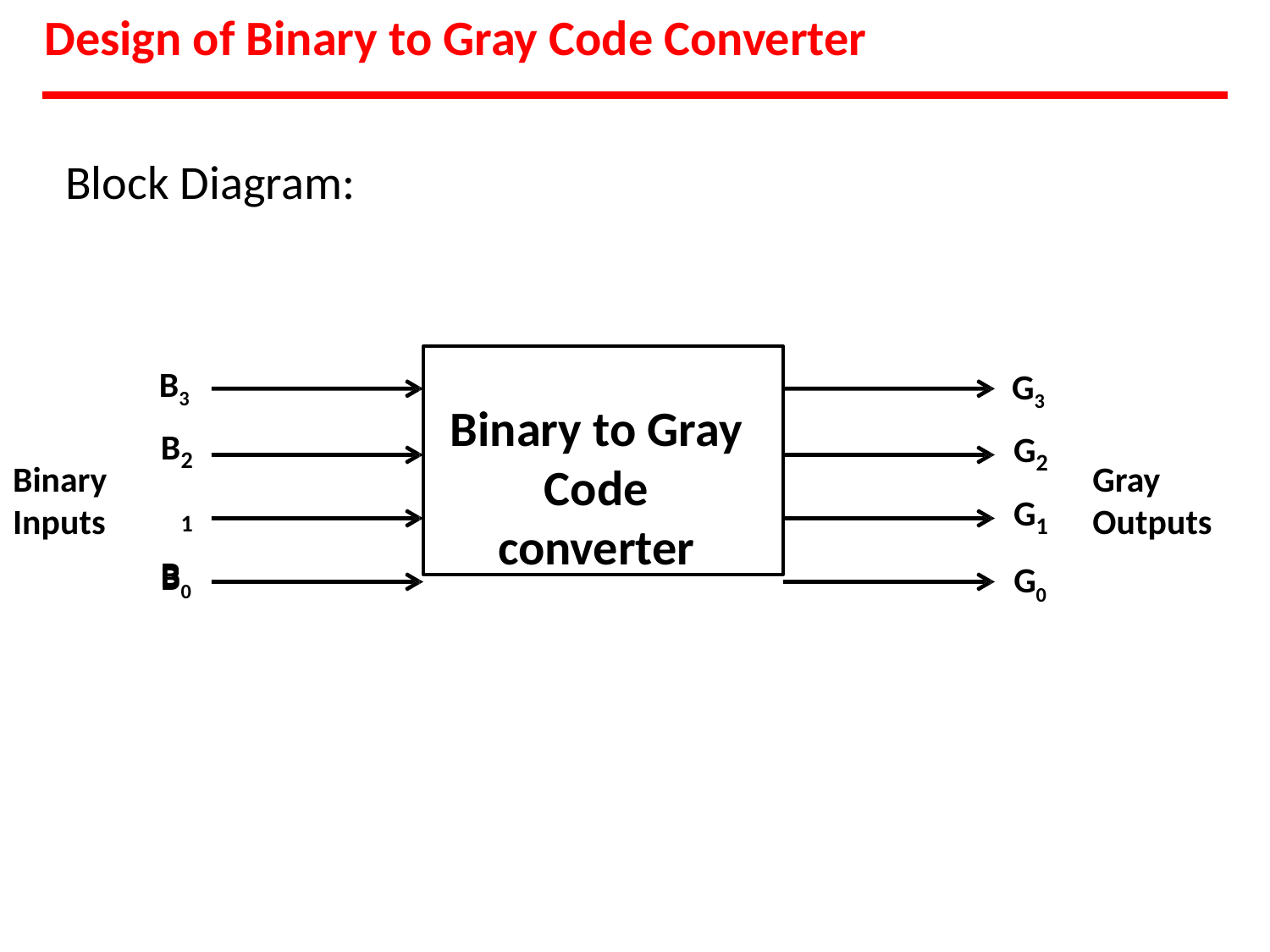

# Design of Binary to Gray Code Converter

Block Diagram:

Binary to Gray  Code  converter
B3
G3

B  B
G
G
2

2
Binary
Inputs
Gray
Outputs
1

1
B0
G0